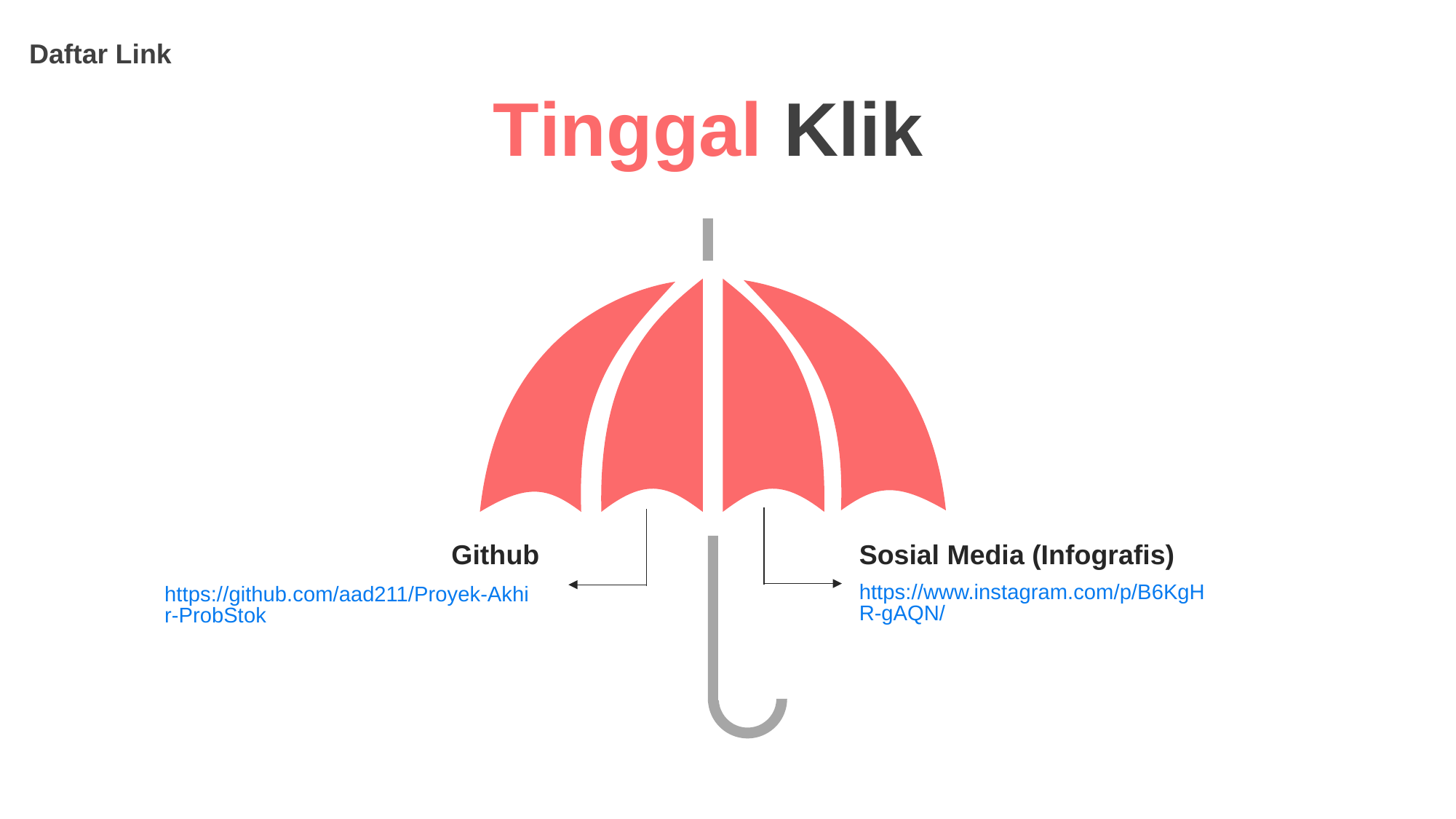

Daftar Link
Tinggal Klik

Github
https://github.com/aad211/Proyek-Akhir-ProbStok
Sosial Media (Infografis)
https://www.instagram.com/p/B6KgHR-gAQN/